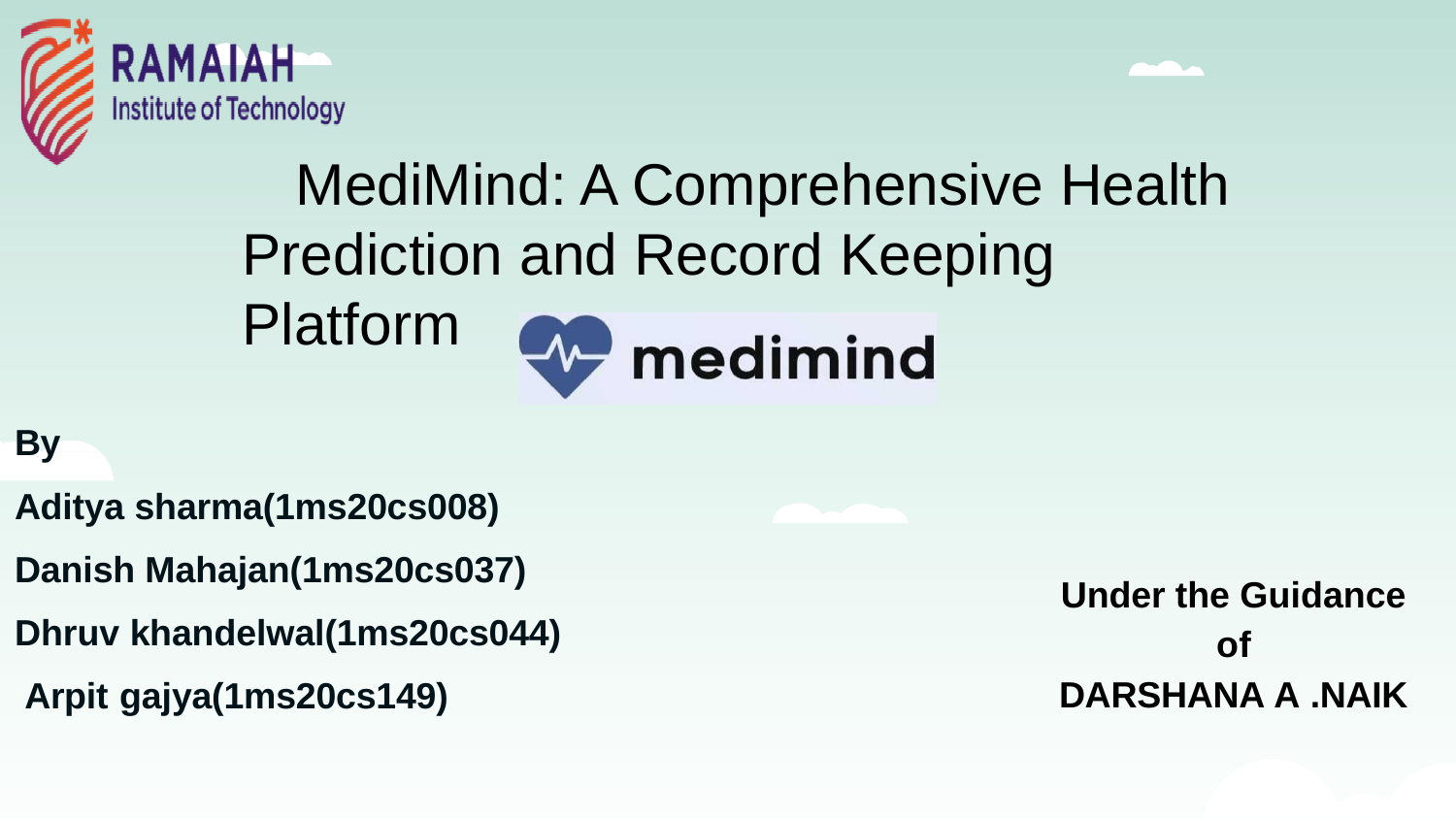

# MediMind: A Comprehensive Health  Prediction and Record Keeping Platform

By
Aditya sharma(1ms20cs008)

Danish Mahajan(1ms20cs037)  Dhruv khandelwal(1ms20cs044)  Arpit gajya(1ms20cs149)
Under the Guidance
of
DARSHANA A .NAIK